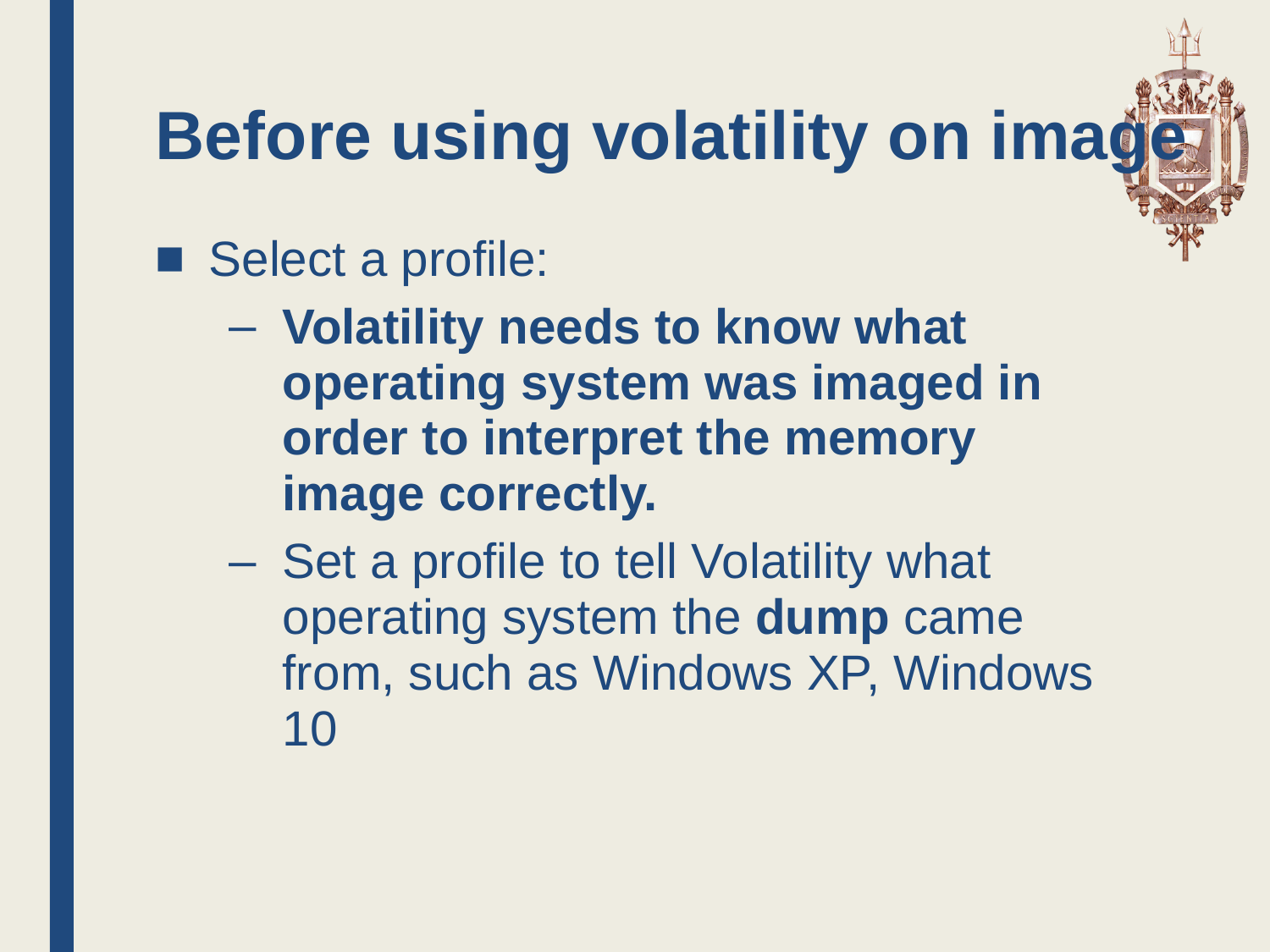

# Before using volatility on image
Select a profile:
Volatility needs to know what operating system was imaged in order to interpret the memory image correctly.
Set a profile to tell Volatility what operating system the dump came from, such as Windows XP, Windows 10